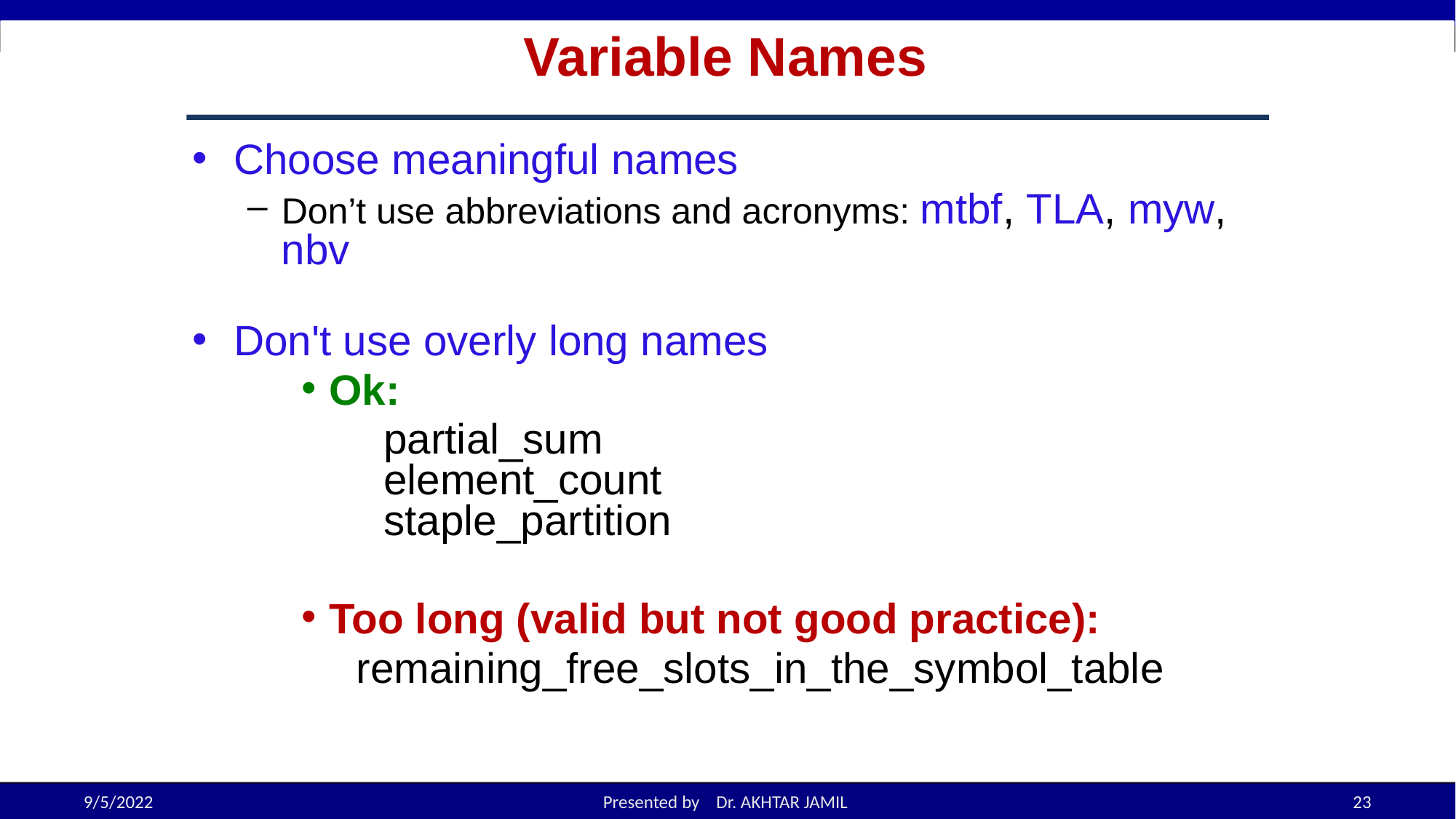

# Variable Names

Choose meaningful names
Don’t use abbreviations and acronyms: mtbf, TLA, myw, nbv

Don't use overly long names
Ok:
	partial_sum
element_count
staple_partition

Too long (valid but not good practice):
remaining_free_slots_in_the_symbol_table
9/5/2022
Presented by    Dr. AKHTAR JAMIL
23